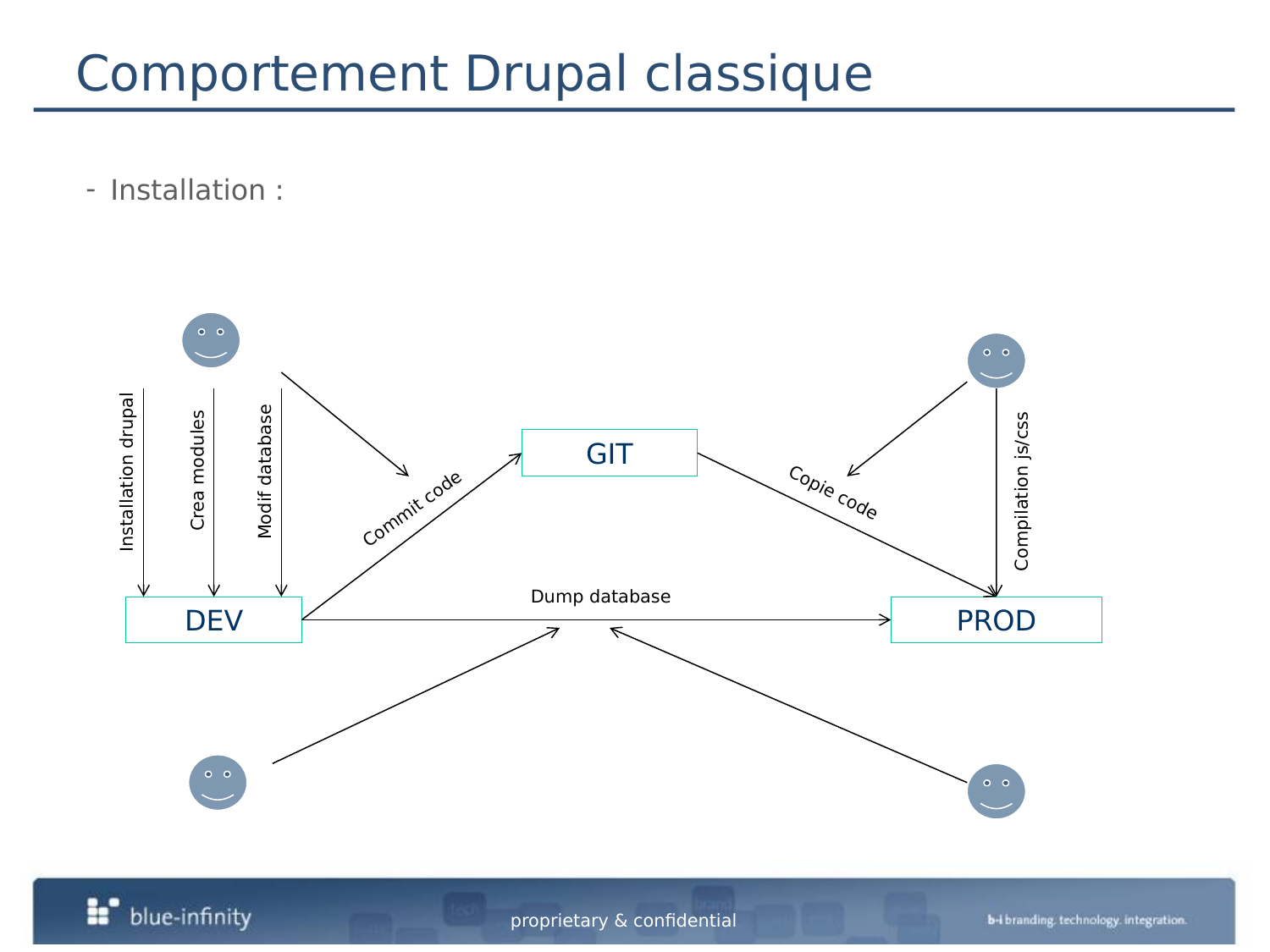

# Comportement Drupal classique
Installation :

GIT
Crea modules
Installation drupal
Modif database
Compilation js/css
Copie code
Commit code
Dump database
DEV
PROD